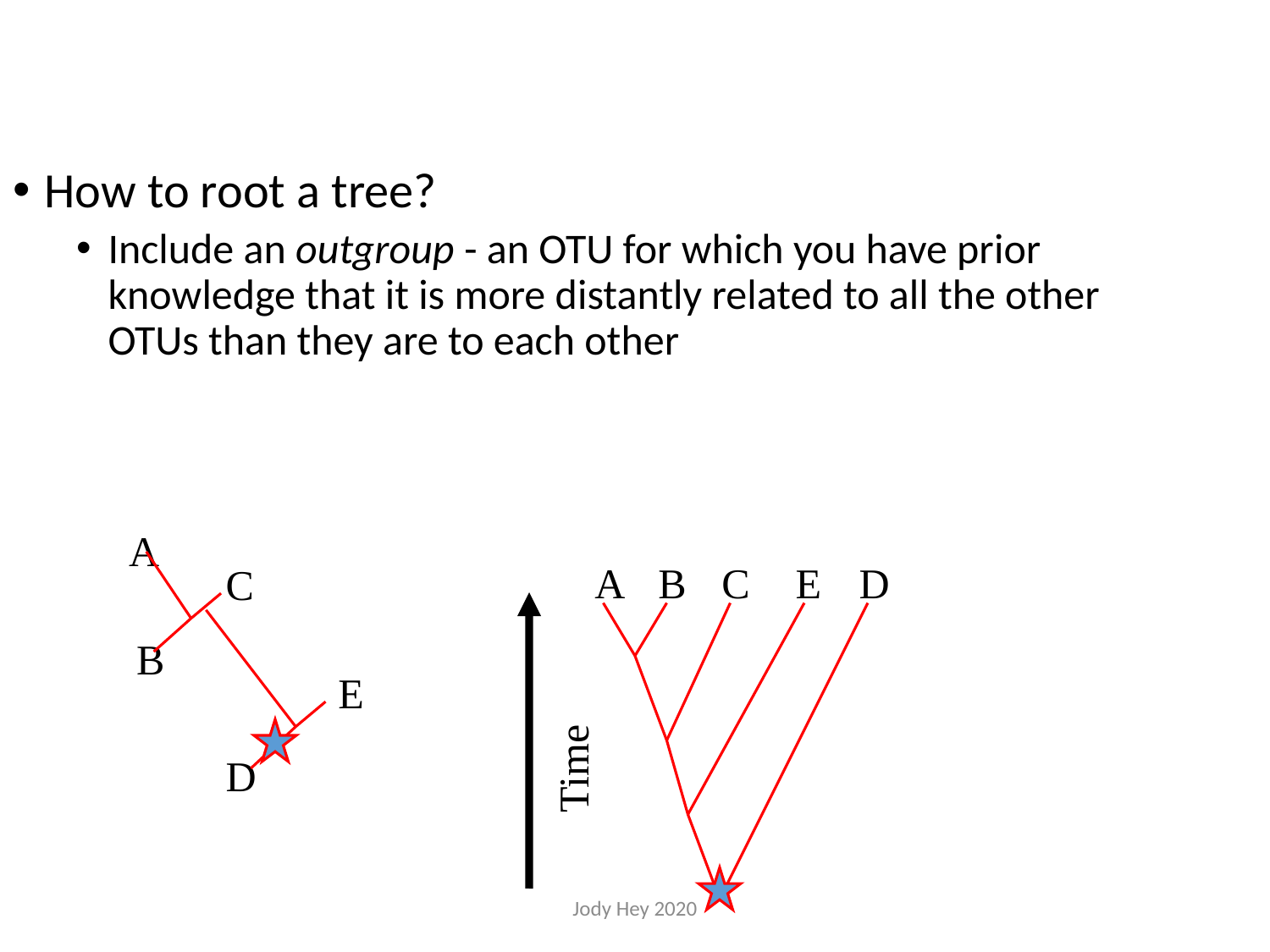

How to root a tree?
Include an outgroup - an OTU for which you have prior knowledge that it is more distantly related to all the other OTUs than they are to each other
A

C

B
E

D
A
B
C
E
D

Time

Jody Hey 2020